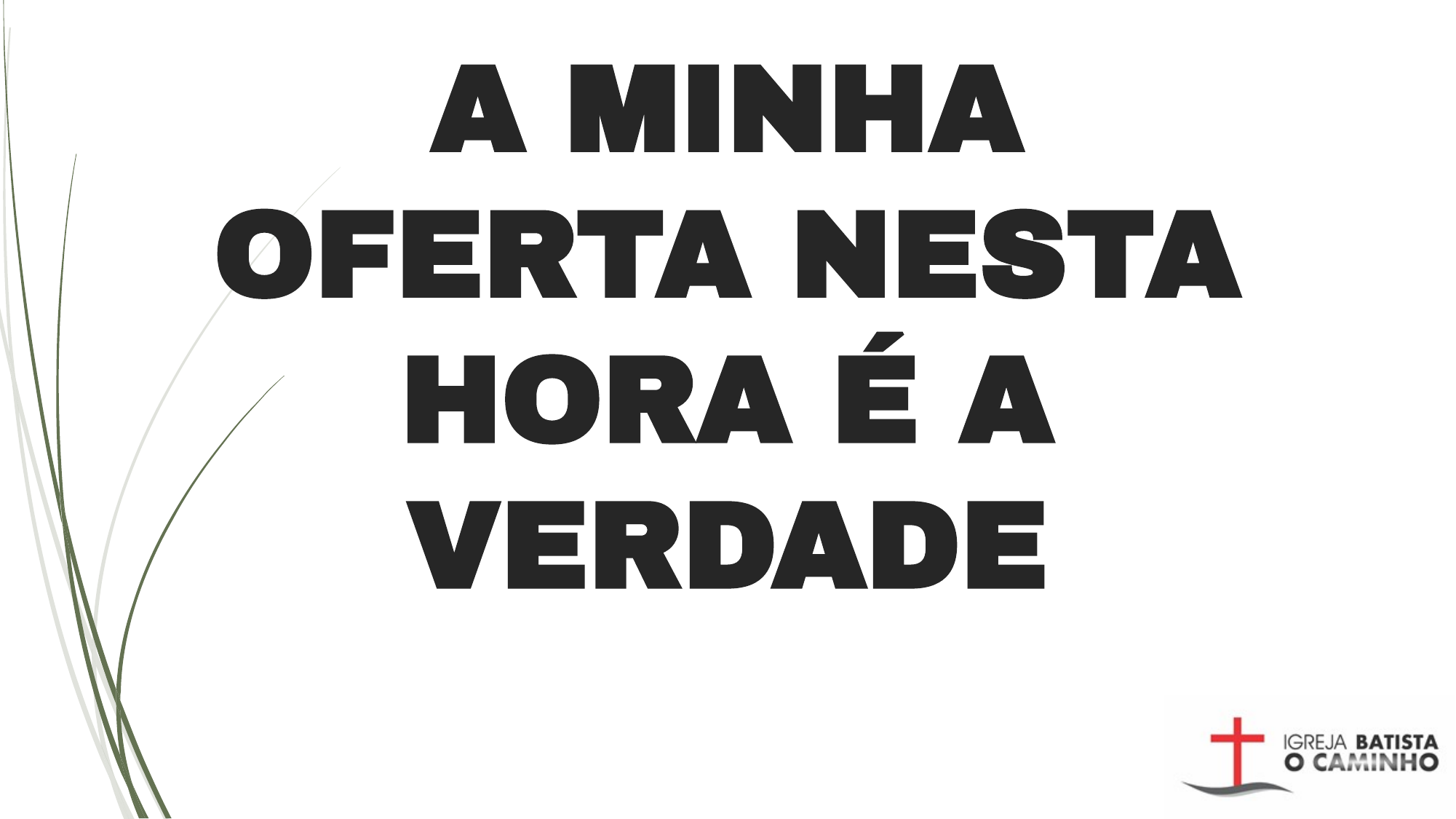

# A MINHA OFERTA NESTA HORA É A VERDADE